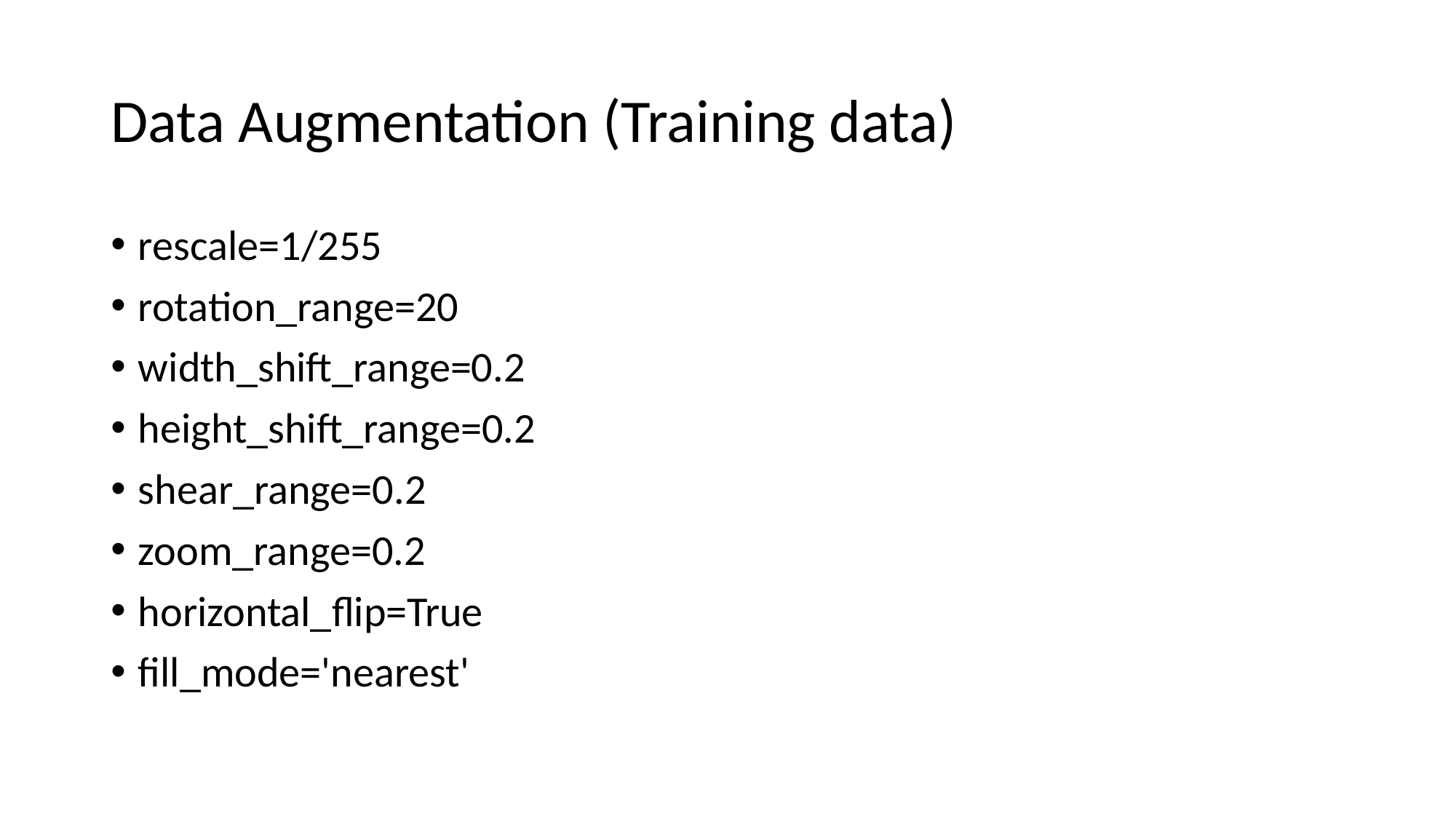

# Data Augmentation (Training data)
rescale=1/255
rotation_range=20
width_shift_range=0.2
height_shift_range=0.2
shear_range=0.2
zoom_range=0.2
horizontal_flip=True
fill_mode='nearest'